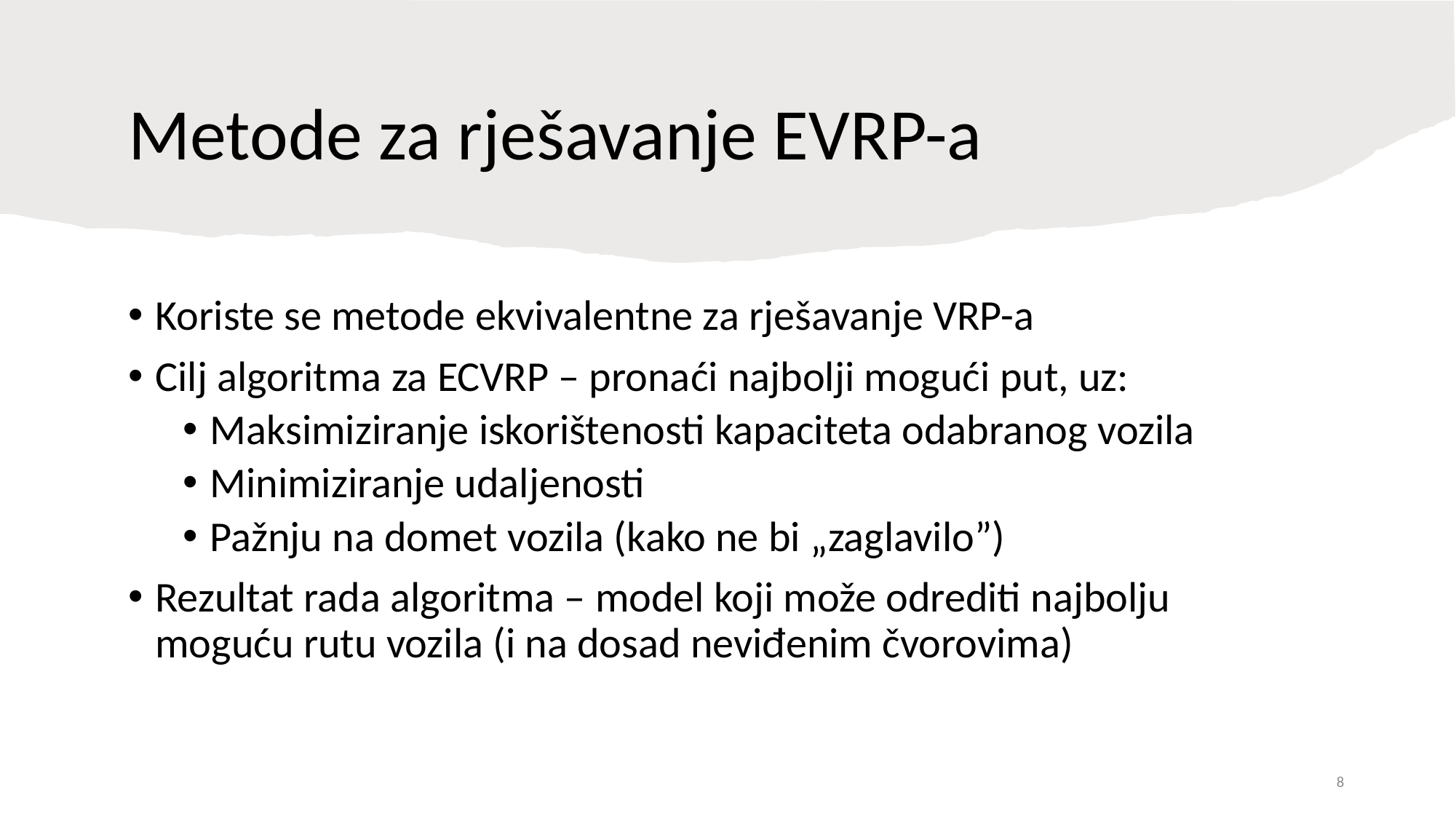

# Metode za rješavanje EVRP-a
Koriste se metode ekvivalentne za rješavanje VRP-a
Cilj algoritma za ECVRP – pronaći najbolji mogući put, uz:
Maksimiziranje iskorištenosti kapaciteta odabranog vozila
Minimiziranje udaljenosti
Pažnju na domet vozila (kako ne bi „zaglavilo”)
Rezultat rada algoritma – model koji može odrediti najbolju moguću rutu vozila (i na dosad neviđenim čvorovima)

8